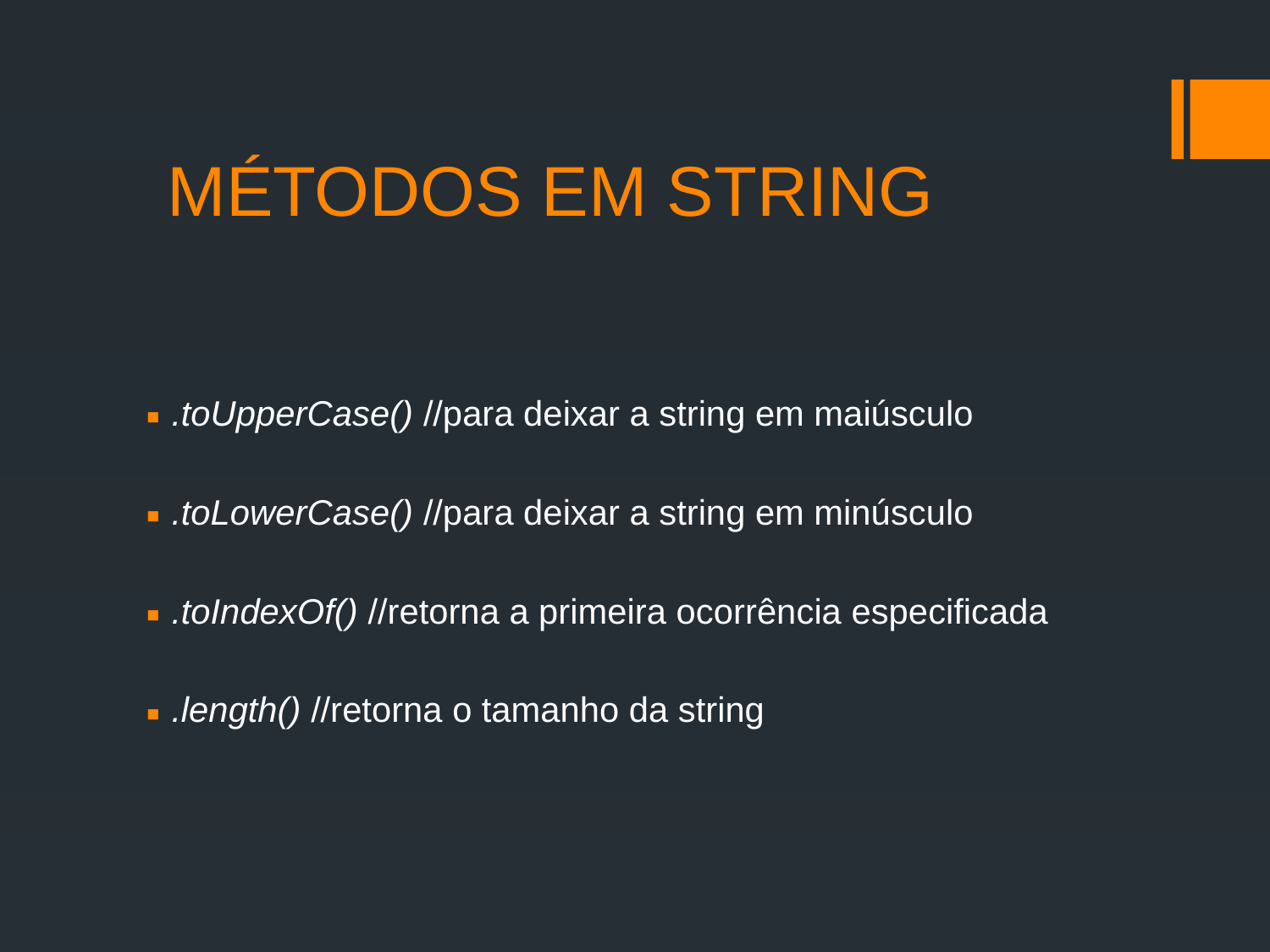

# MÉTODOS EM STRING
.toUpperCase() //para deixar a string em maiúsculo

.toLowerCase() //para deixar a string em minúsculo

.toIndexOf() //retorna a primeira ocorrência especificada

.length() //retorna o tamanho da string